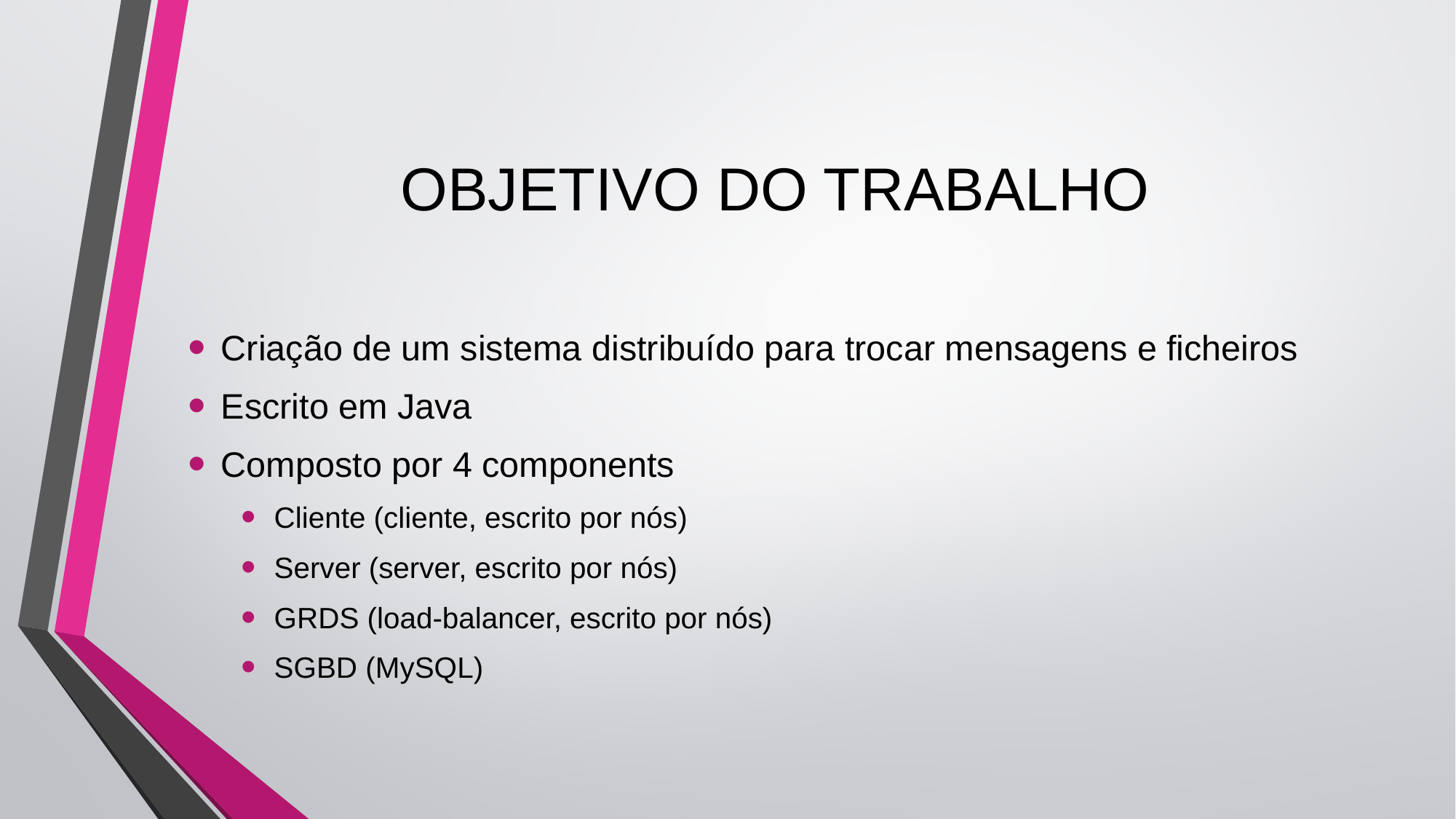

# OBJETIVO DO TRABALHO
Criação de um sistema distribuído para trocar mensagens e ficheiros
Escrito em Java
Composto por 4 components
Cliente (cliente, escrito por nós)
Server (server, escrito por nós)
GRDS (load-balancer, escrito por nós)
SGBD (MySQL)